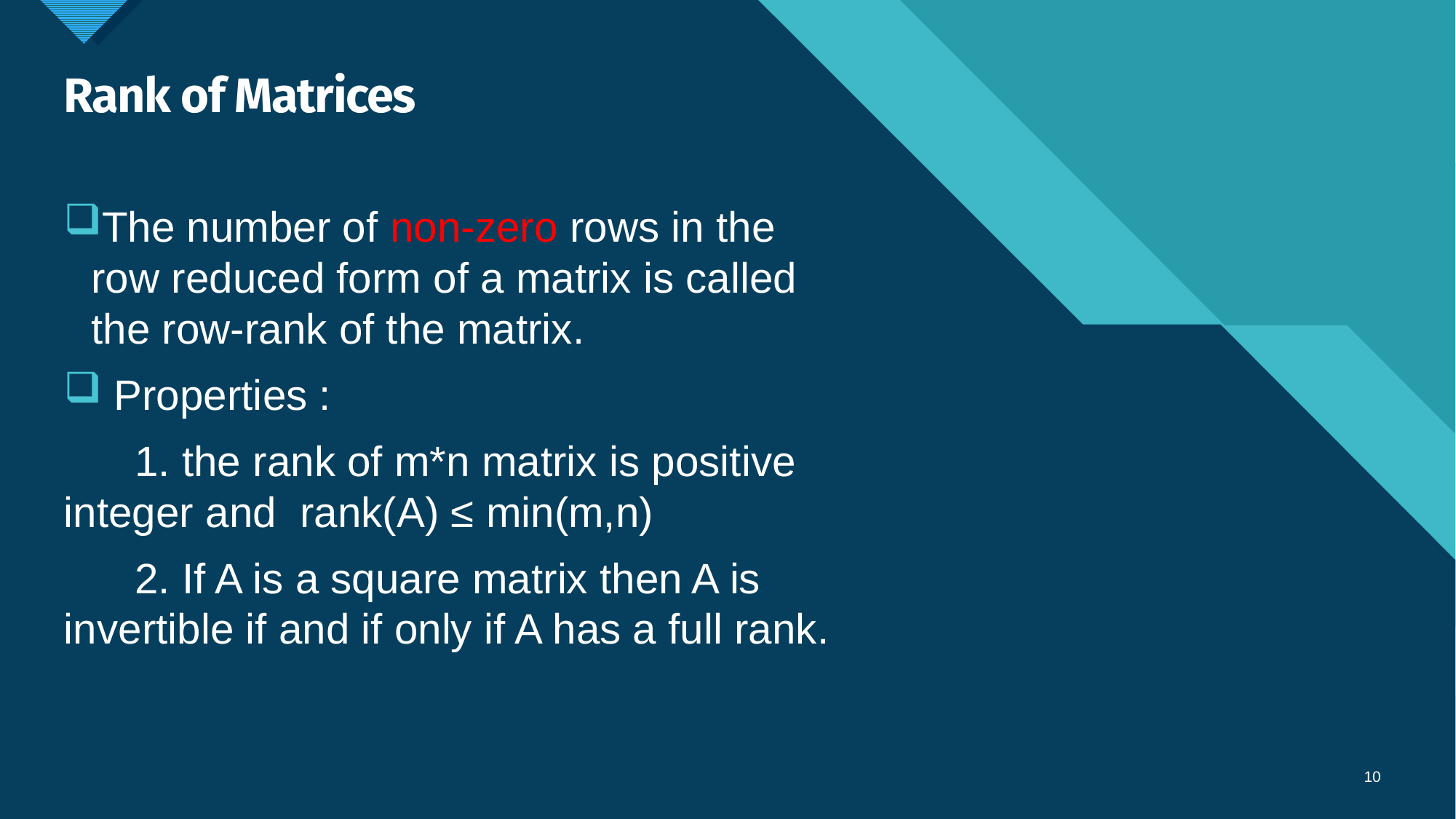

# Rank of Matrices
The number of non-zero rows in the row reduced form of a matrix is called the row-rank of the matrix.
 Properties :
      1. the rank of m*n matrix is positive integer and  rank(A) ≤ min(m,n)
      2. If A is a square matrix then A is invertible if and if only if A has a full rank.
10